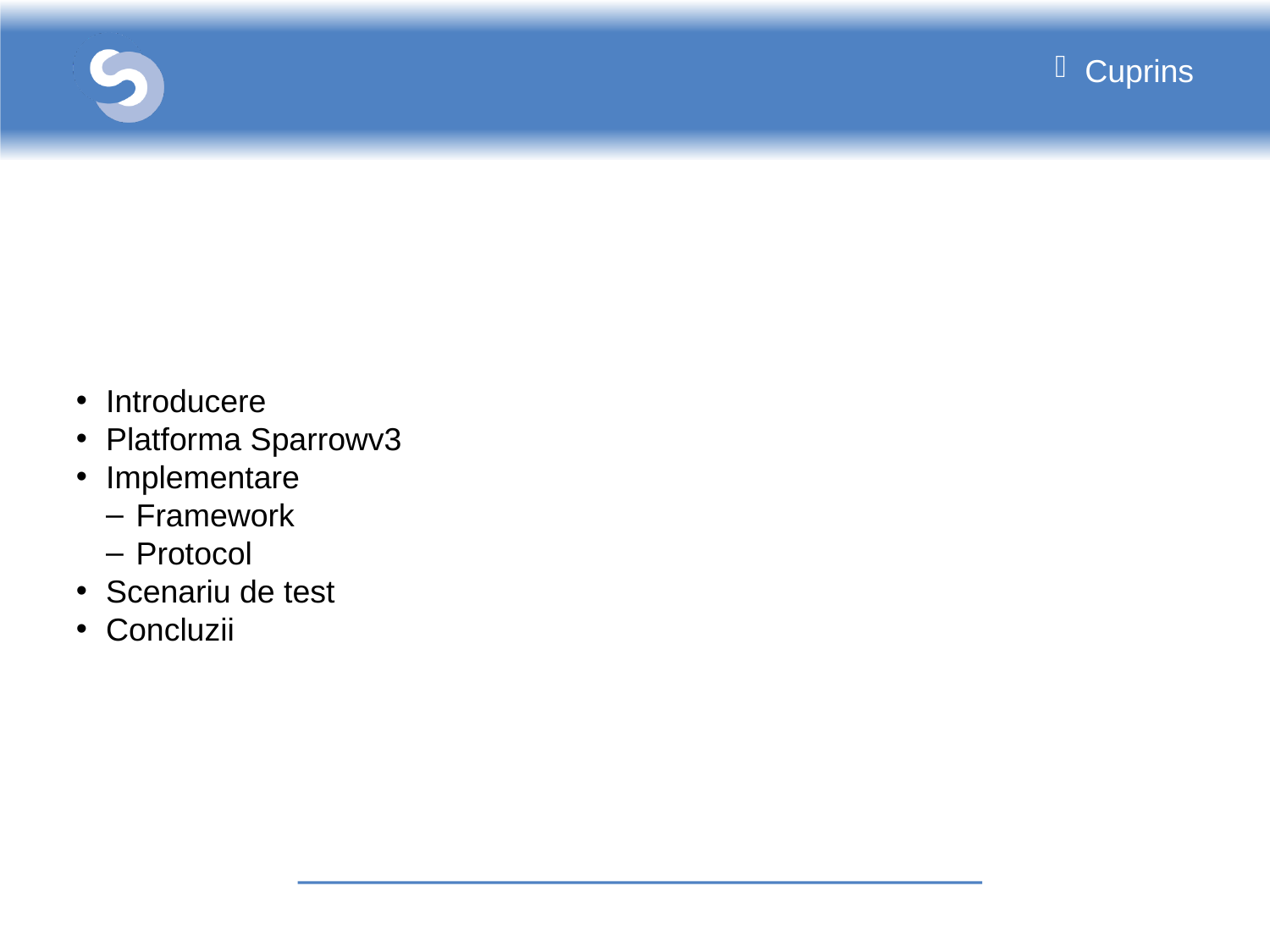

Cuprins
Introducere
Platforma Sparrowv3
Implementare
Framework
Protocol
Scenariu de test
Concluzii